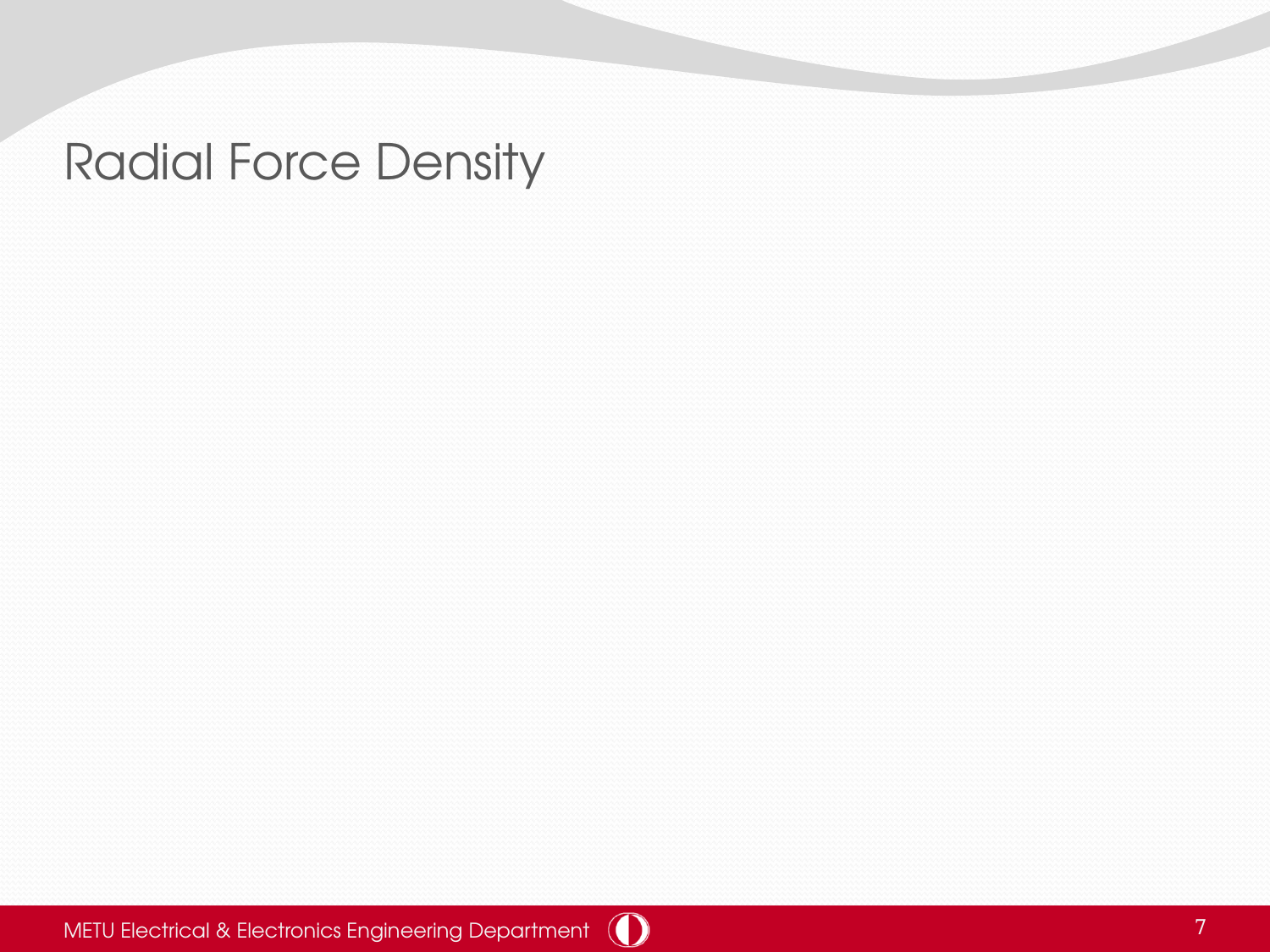

# Radial Force Density

METU Electrical & Electronics Engineering Department
7